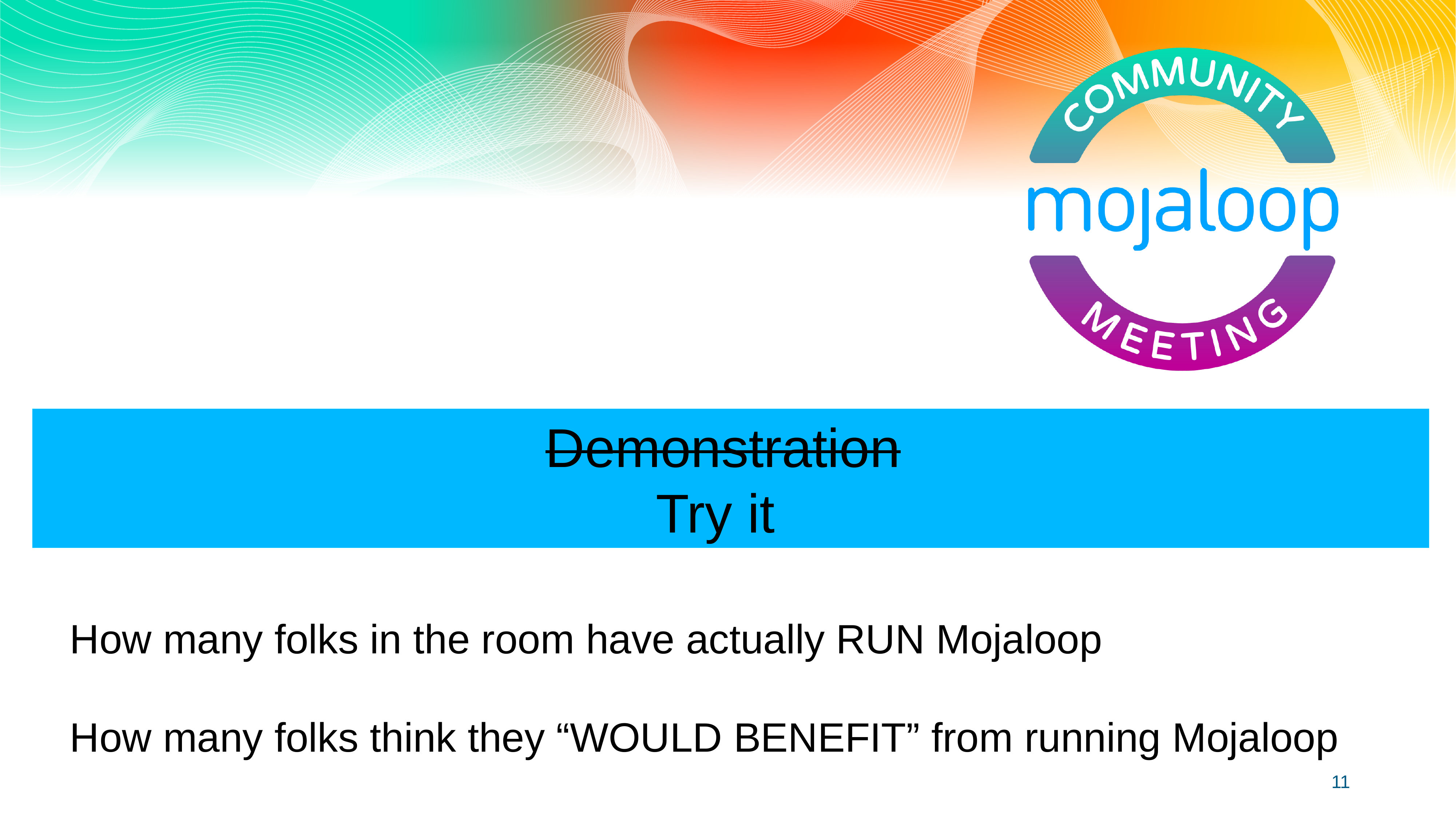

Demonstration
Try it

How many folks in the room have actually RUN Mojaloop
How many folks think they “WOULD BENEFIT” from running Mojaloop
11